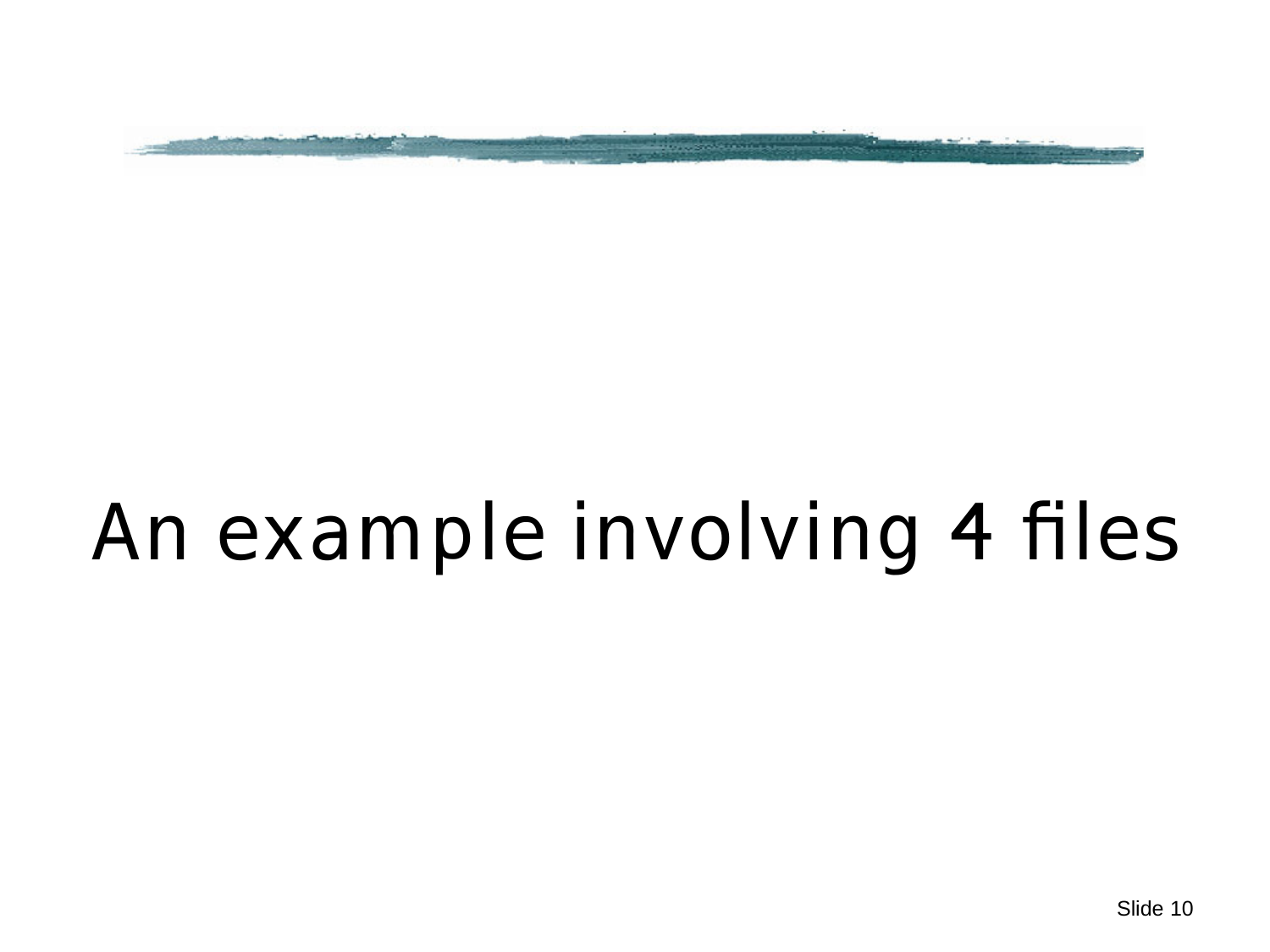

An example involving 4 files
Slide 10